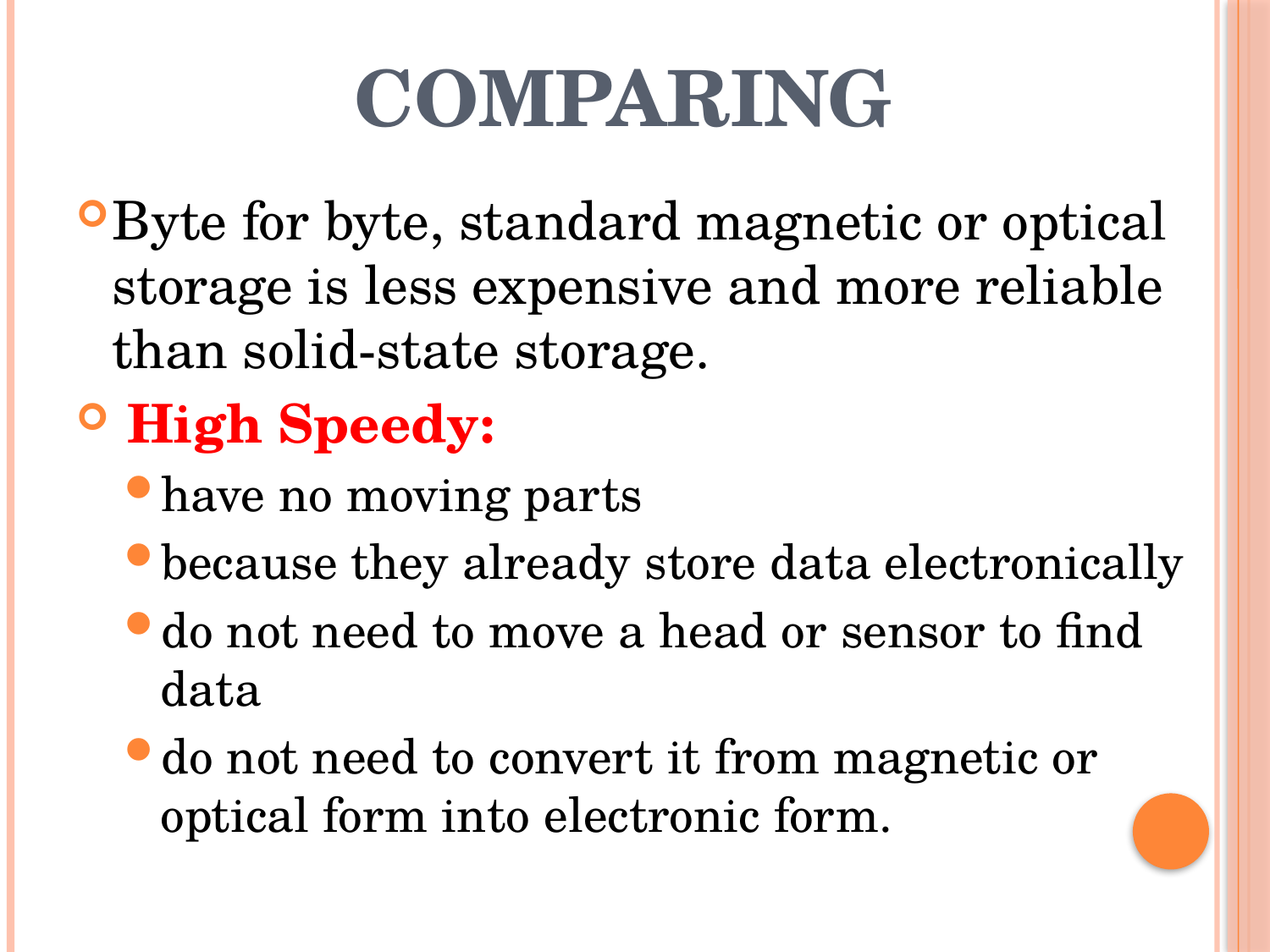

# Comparing
Byte for byte, standard magnetic or optical storage is less expensive and more reliable than solid-state storage.
 High Speedy:
have no moving parts
because they already store data electronically
do not need to move a head or sensor to find data
do not need to convert it from magnetic or optical form into electronic form.